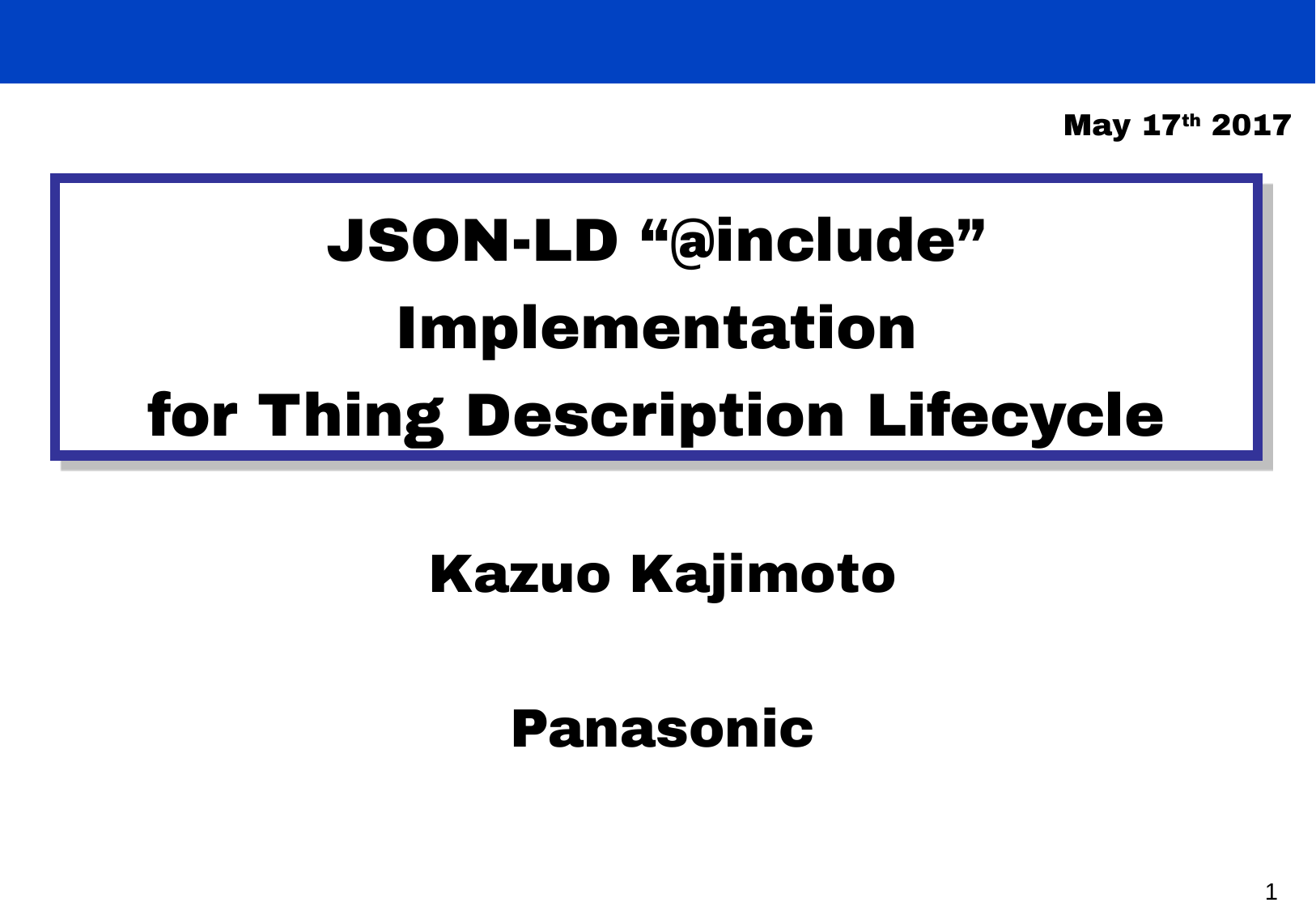

May 17th 2017
JSON-LD “@include”
Implementation
for Thing Description Lifecycle
Kazuo Kajimoto

Panasonic
1